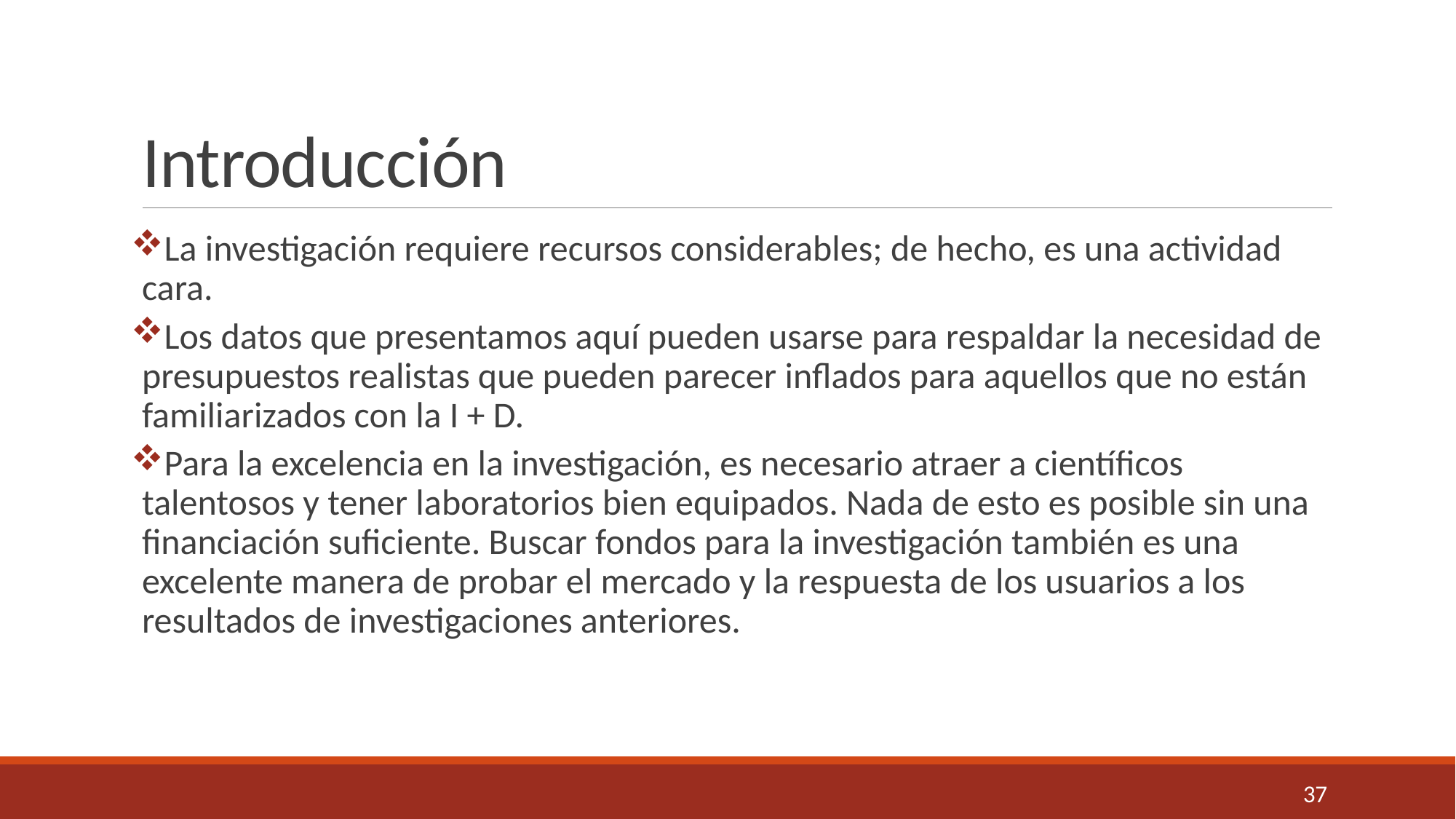

# Introducción
La investigación requiere recursos considerables; de hecho, es una actividad cara.
Los datos que presentamos aquí pueden usarse para respaldar la necesidad de presupuestos realistas que pueden parecer inflados para aquellos que no están familiarizados con la I + D.
Para la excelencia en la investigación, es necesario atraer a científicos talentosos y tener laboratorios bien equipados. Nada de esto es posible sin una financiación suficiente. Buscar fondos para la investigación también es una excelente manera de probar el mercado y la respuesta de los usuarios a los resultados de investigaciones anteriores.
37